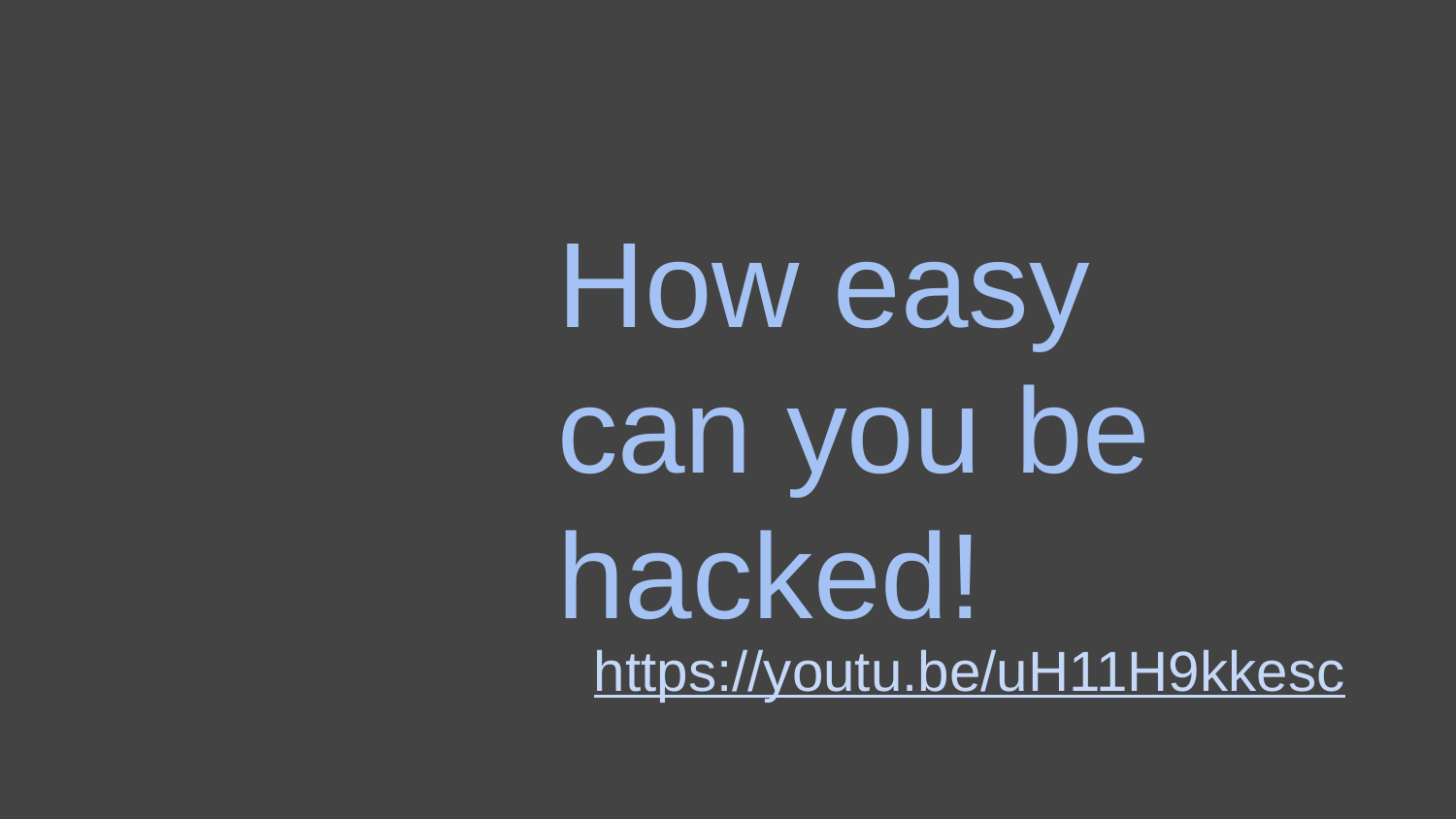

# How easy can you be hacked!
https://youtu.be/uH11H9kkesc